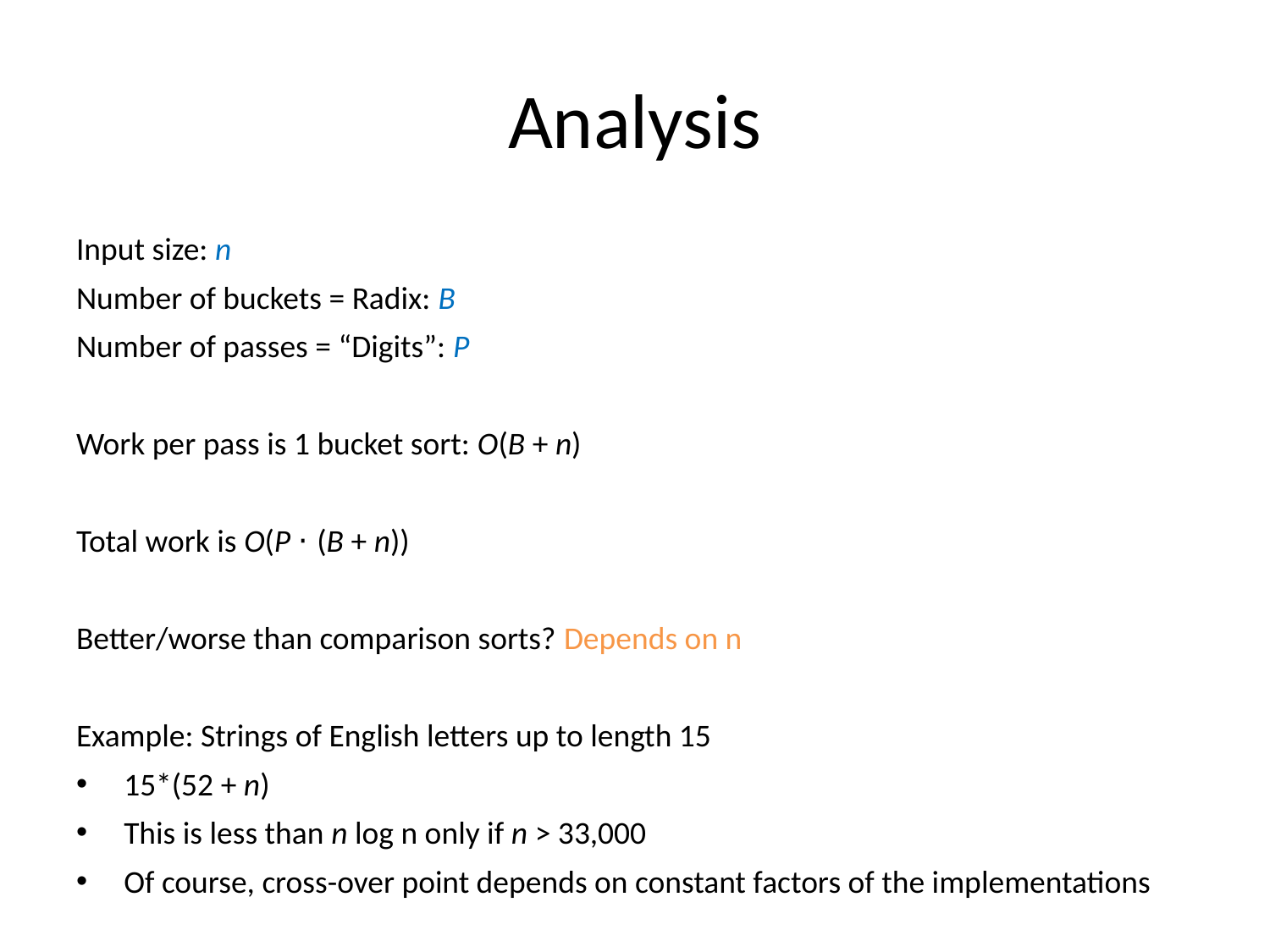

# Analysis
Input size: n
Number of buckets = Radix: B
Number of passes = “Digits”: P

Work per pass is 1 bucket sort: O(B + n)

Total work is O(P ⋅ (B + n))

Better/worse than comparison sorts? Depends on n

Example: Strings of English letters up to length 15
15*(52 + n)
This is less than n log n only if n > 33,000
Of course, cross-over point depends on constant factors of the implementations